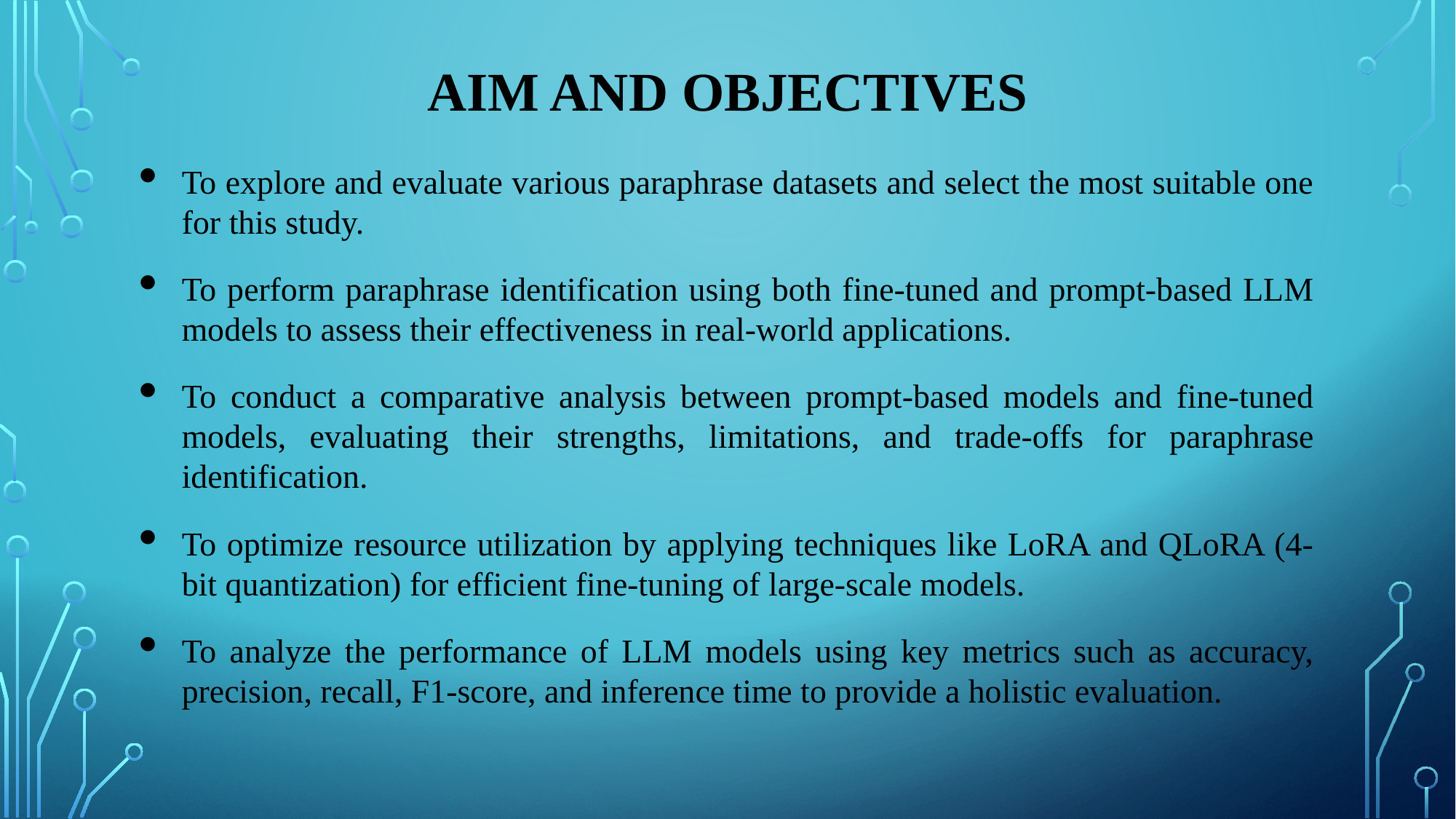

# Aim and Objectives
To explore and evaluate various paraphrase datasets and select the most suitable one for this study.
To perform paraphrase identification using both fine-tuned and prompt-based LLM models to assess their effectiveness in real-world applications.
To conduct a comparative analysis between prompt-based models and fine-tuned models, evaluating their strengths, limitations, and trade-offs for paraphrase identification.
To optimize resource utilization by applying techniques like LoRA and QLoRA (4-bit quantization) for efficient fine-tuning of large-scale models.
To analyze the performance of LLM models using key metrics such as accuracy, precision, recall, F1-score, and inference time to provide a holistic evaluation.